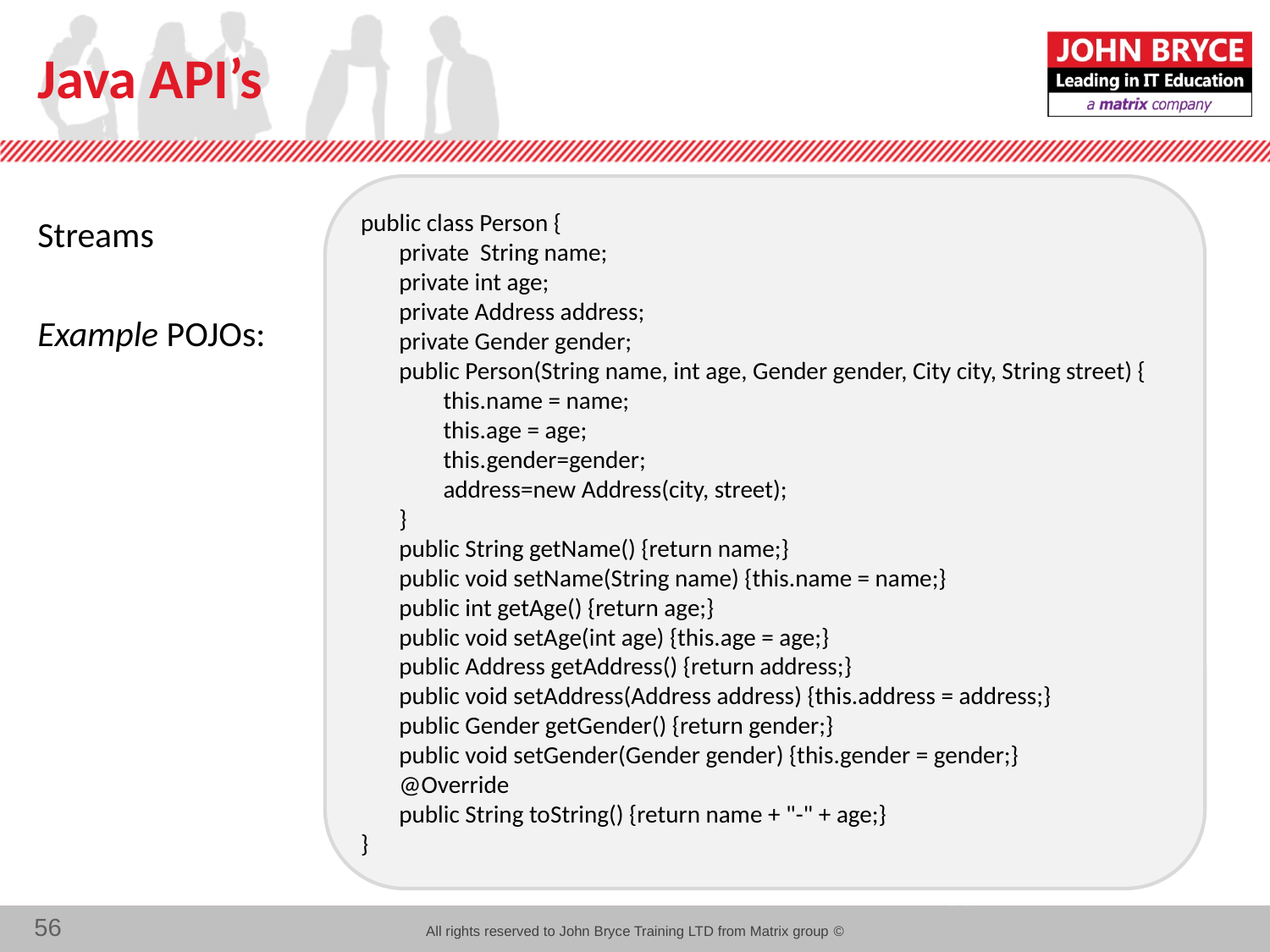

# Java API’s
public class Person {
       private  String name;
       private int age;
       private Address address;
       private Gender gender;
       public Person(String name, int age, Gender gender, City city, String street) {
               this.name = name;
               this.age = age;
               this.gender=gender;
               address=new Address(city, street);
       }
       public String getName() {return name;}
       public void setName(String name) {this.name = name;}
       public int getAge() {return age;}
       public void setAge(int age) {this.age = age;}
       public Address getAddress() {return address;}
       public void setAddress(Address address) {this.address = address;}
       public Gender getGender() {return gender;}
       public void setGender(Gender gender) {this.gender = gender;}
       @Override
       public String toString() {return name + "-" + age;}
}
Streams

Example POJOs: